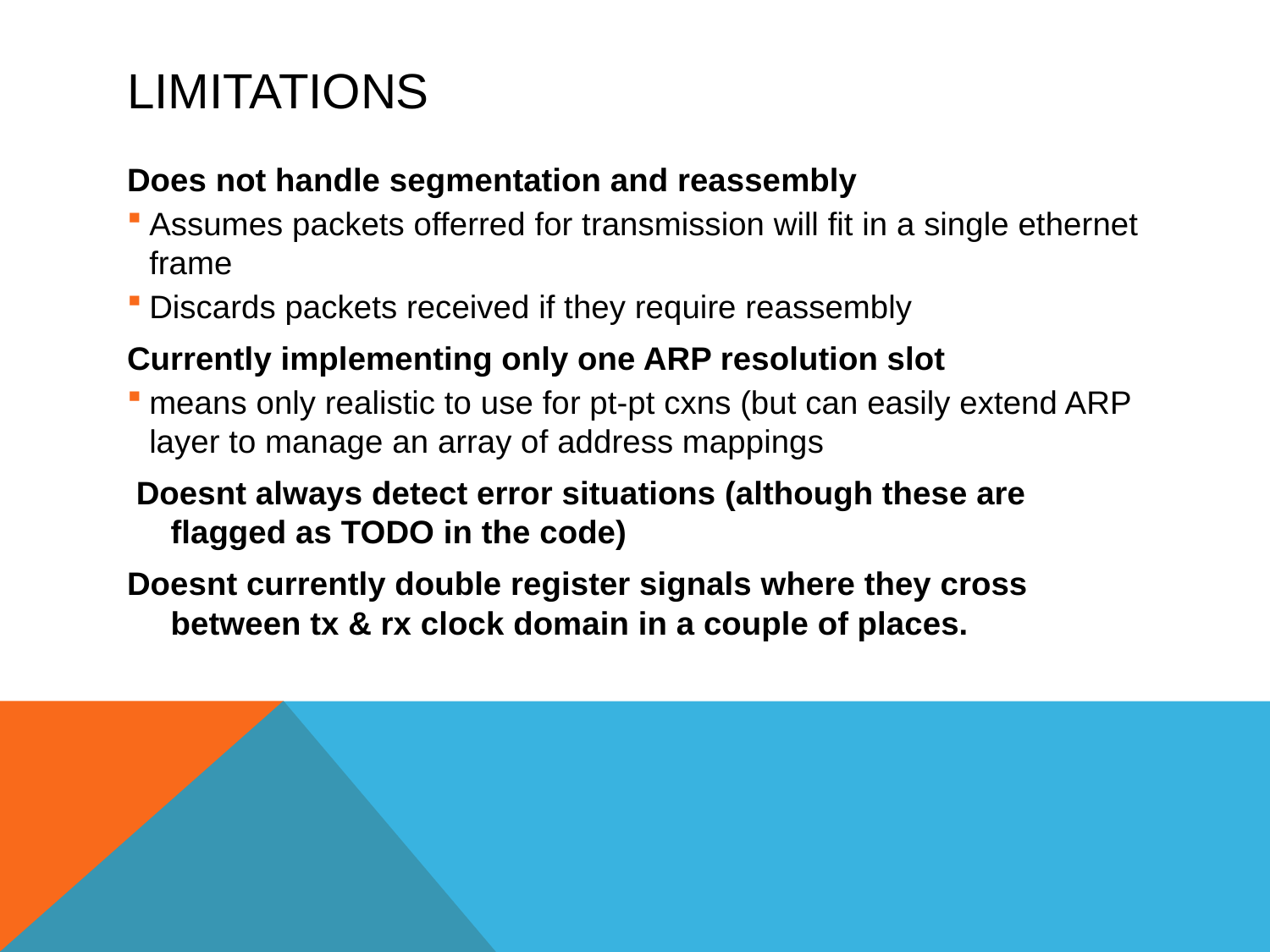

# Limitations
Does not handle segmentation and reassembly
Assumes packets offerred for transmission will fit in a single ethernet frame
Discards packets received if they require reassembly
Currently implementing only one ARP resolution slot
means only realistic to use for pt-pt cxns (but can easily extend ARP layer to manage an array of address mappings
 Doesnt always detect error situations (although these are flagged as TODO in the code)
Doesnt currently double register signals where they cross between tx & rx clock domain in a couple of places.